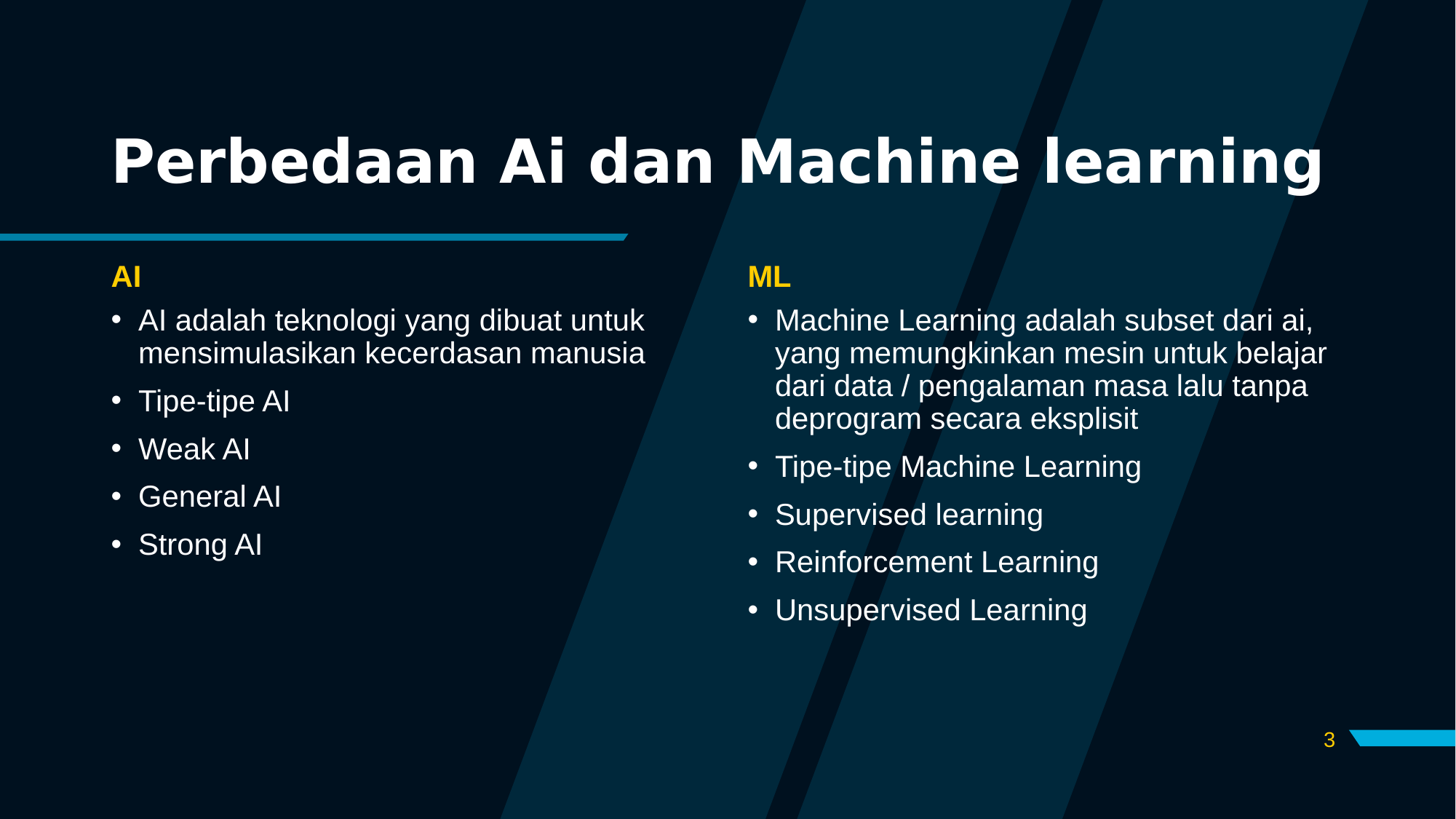

# Perbedaan Ai dan Machine learning
ML
AI
AI adalah teknologi yang dibuat untuk mensimulasikan kecerdasan manusia
Tipe-tipe AI
Weak AI
General AI
Strong AI
Machine Learning adalah subset dari ai, yang memungkinkan mesin untuk belajar dari data / pengalaman masa lalu tanpa deprogram secara eksplisit
Tipe-tipe Machine Learning
Supervised learning
Reinforcement Learning
Unsupervised Learning
3